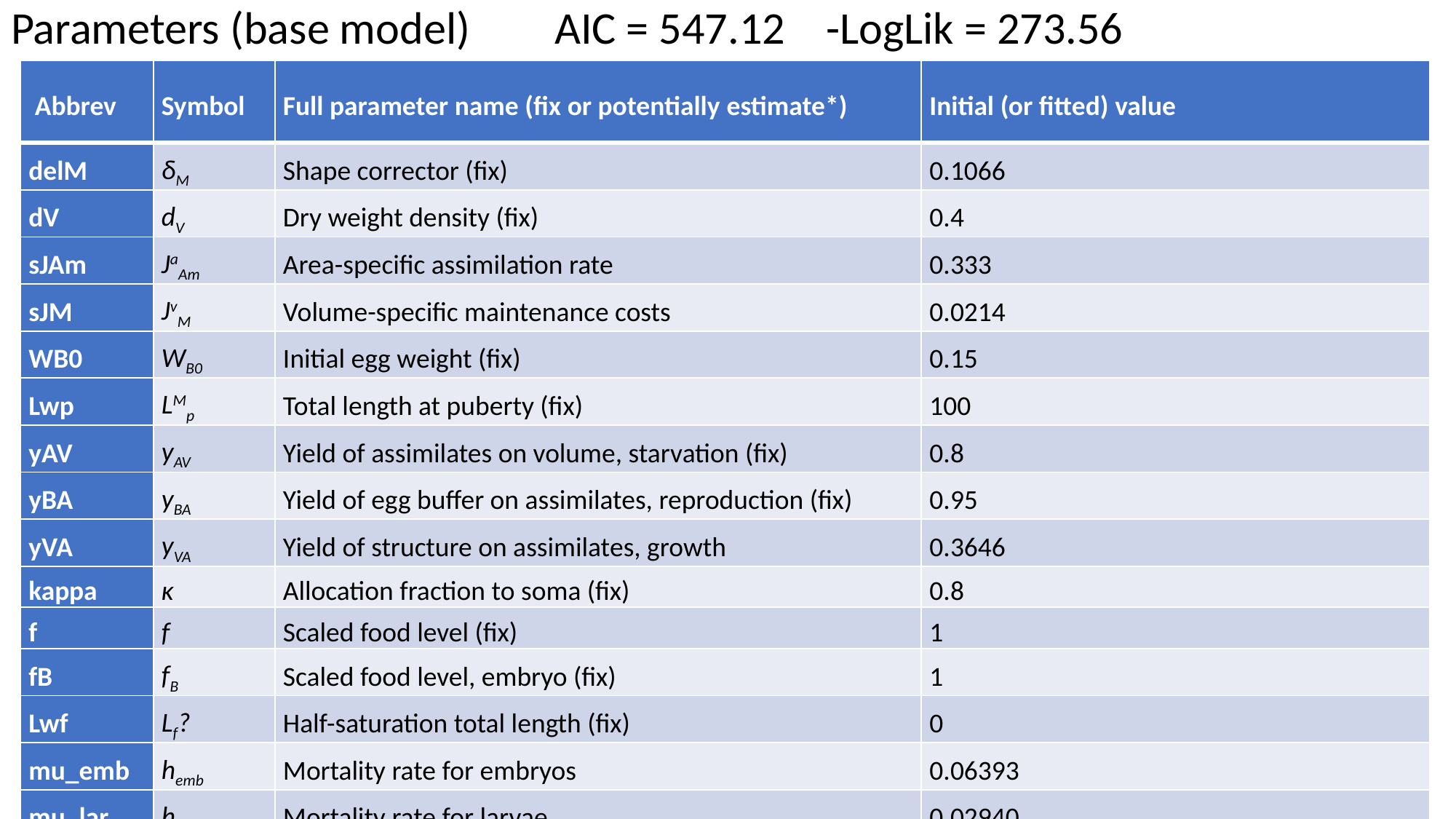

# Parameters (base model)		AIC = 547.12	-LogLik = 273.56
| Abbrev | Symbol | Full parameter name (fix or potentially estimate\*) | Initial (or fitted) value |
| --- | --- | --- | --- |
| delM | δM | Shape corrector (fix) | 0.1066 |
| dV | dV | Dry weight density (fix) | 0.4 |
| sJAm | JaAm | Area-specific assimilation rate | 0.333 |
| sJM | JvM | Volume-specific maintenance costs | 0.0214 |
| WB0 | WB0 | Initial egg weight (fix) | 0.15 |
| Lwp | LMp | Total length at puberty (fix) | 100 |
| yAV | yAV | Yield of assimilates on volume, starvation (fix) | 0.8 |
| yBA | yBA | Yield of egg buffer on assimilates, reproduction (fix) | 0.95 |
| yVA | yVA | Yield of structure on assimilates, growth | 0.3646 |
| kappa | κ | Allocation fraction to soma (fix) | 0.8 |
| f | f | Scaled food level (fix) | 1 |
| fB | fB | Scaled food level, embryo (fix) | 1 |
| Lwf | Lf? | Half-saturation total length (fix) | 0 |
| mu\_emb | hemb | Mortality rate for embryos | 0.06393 |
| mu\_lar | hlar | Mortality rate for larvae | 0.02940 |